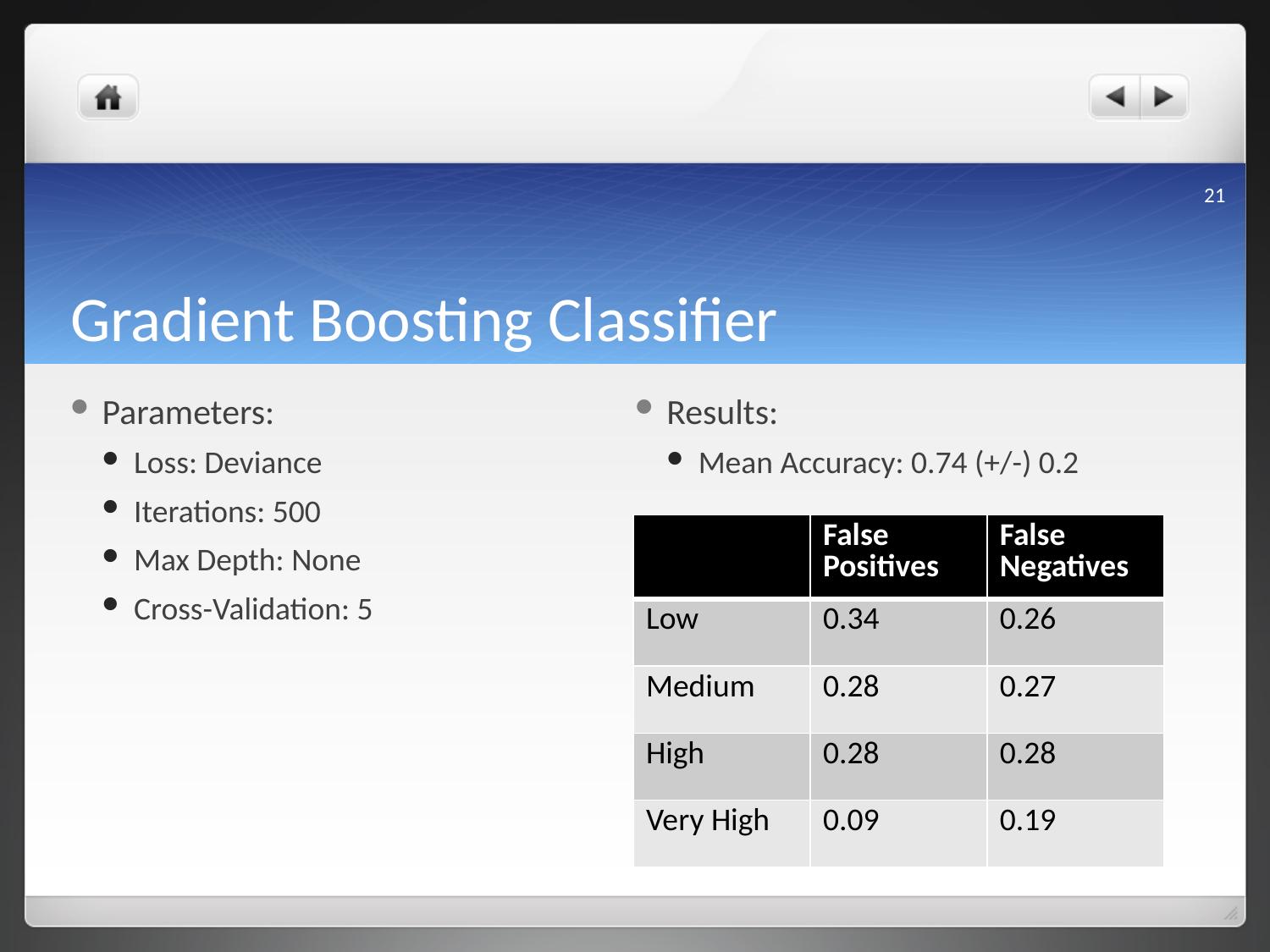

21
# Gradient Boosting Classifier
Parameters:
Loss: Deviance
Iterations: 500
Max Depth: None
Cross-Validation: 5

Results:
Mean Accuracy: 0.74 (+/-) 0.2
|  | False Positives | False Negatives |
| --- | --- | --- |
| Low | 0.34 | 0.26 |
| Medium | 0.28 | 0.27 |
| High | 0.28 | 0.28 |
| Very High | 0.09 | 0.19 |